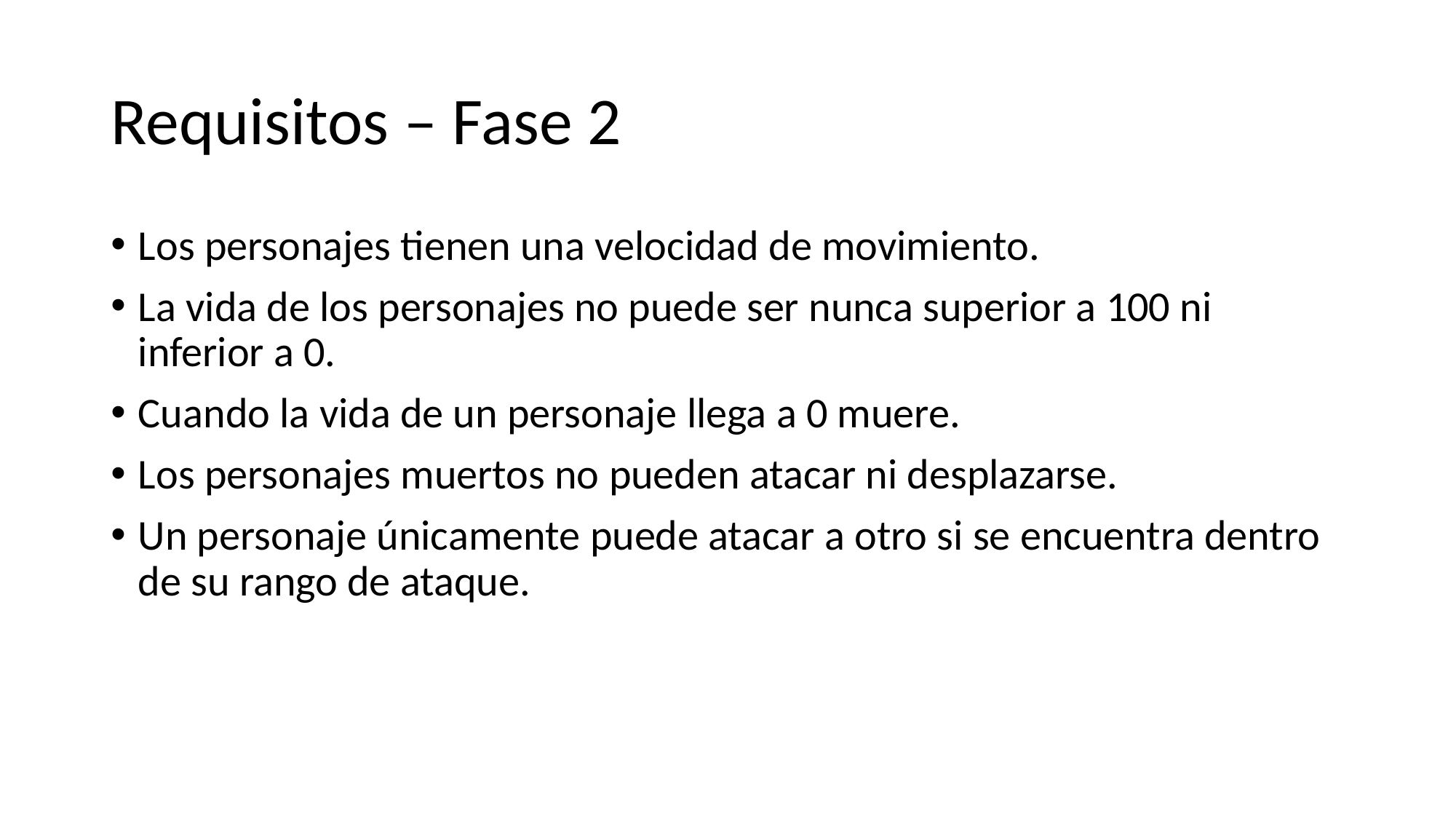

# Requisitos – Fase 2
Los personajes tienen una velocidad de movimiento.
La vida de los personajes no puede ser nunca superior a 100 ni inferior a 0.
Cuando la vida de un personaje llega a 0 muere.
Los personajes muertos no pueden atacar ni desplazarse.
Un personaje únicamente puede atacar a otro si se encuentra dentro de su rango de ataque.